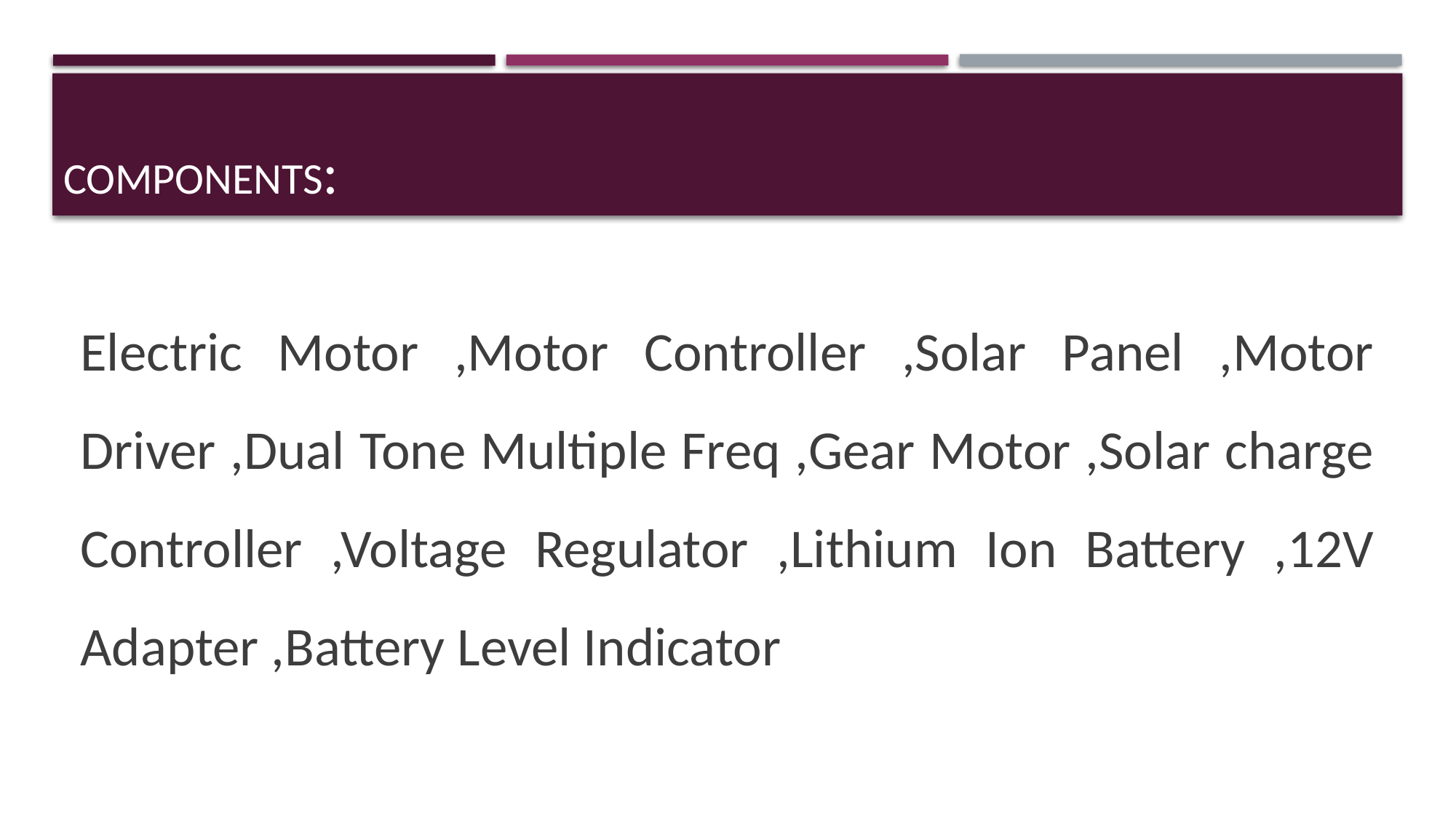

# components:
Electric Motor ,Motor Controller ,Solar Panel ,Motor Driver ,Dual Tone Multiple Freq ,Gear Motor ,Solar charge Controller ,Voltage Regulator ,Lithium Ion Battery ,12V Adapter ,Battery Level Indicator